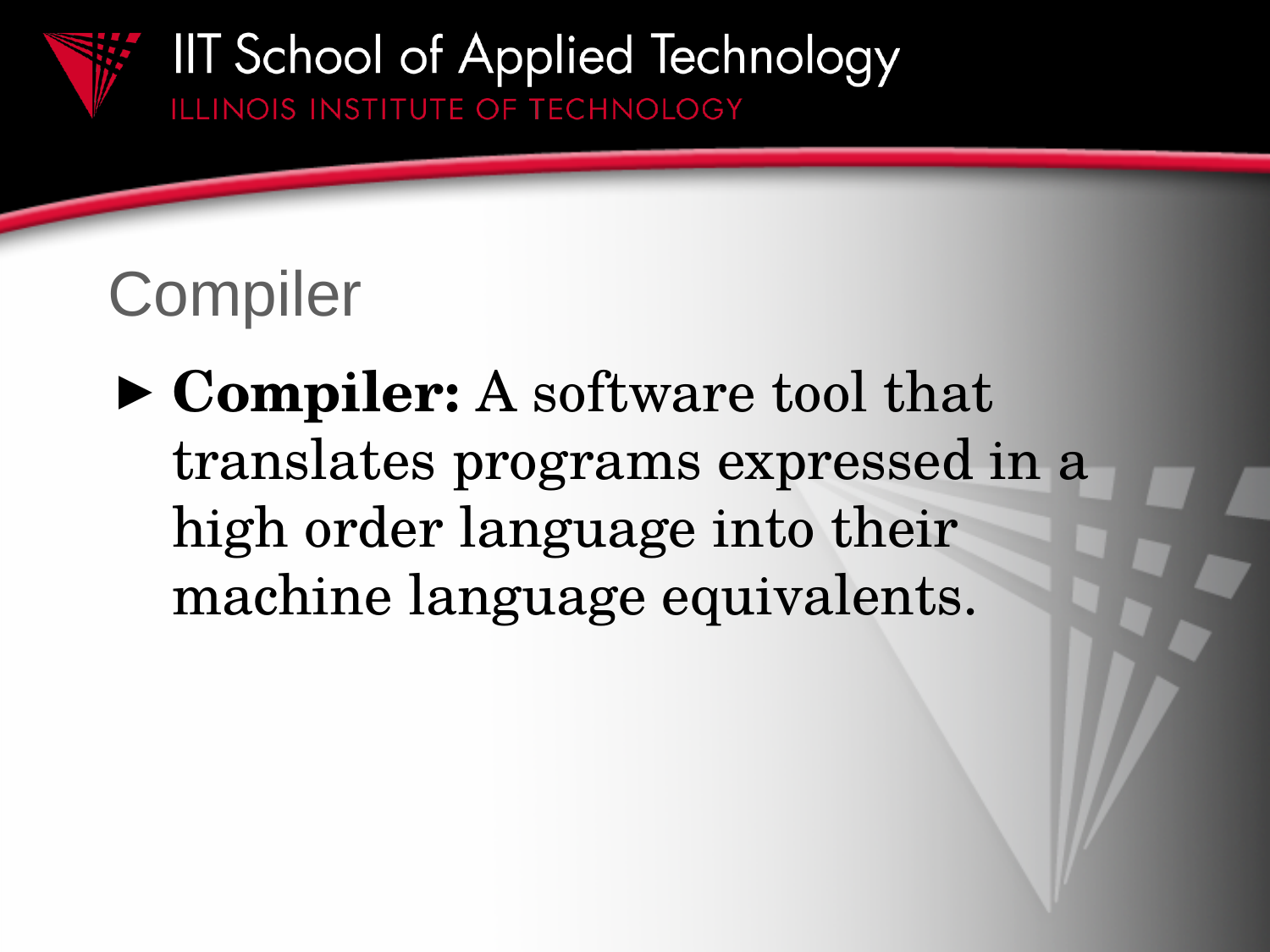

# Compiler
Compiler: A software tool that translates programs expressed in a high order language into their machine language equivalents.